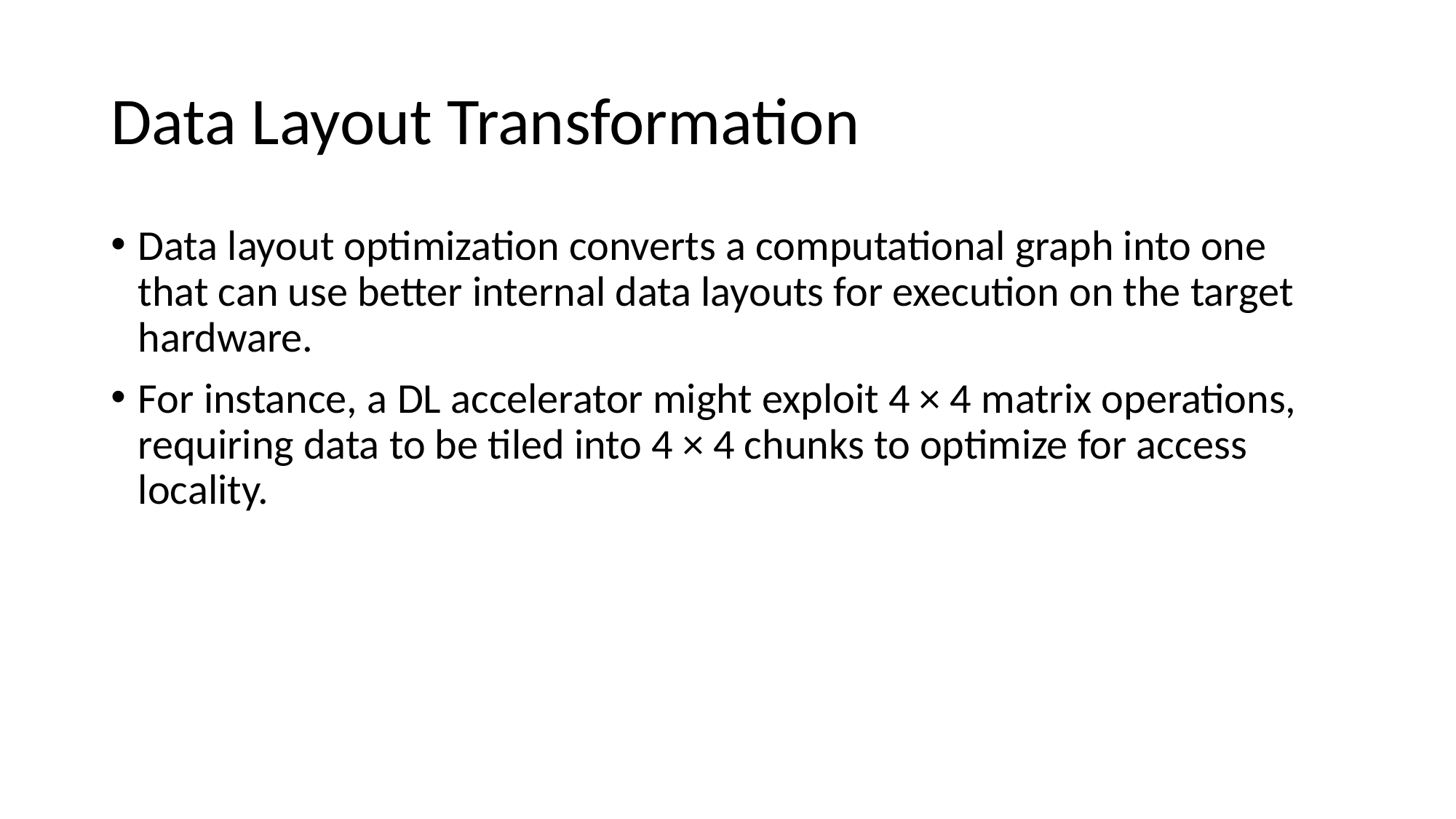

# Data Layout Transformation
Data layout optimization converts a computational graph into one that can use better internal data layouts for execution on the target hardware.
For instance, a DL accelerator might exploit 4 × 4 matrix operations, requiring data to be tiled into 4 × 4 chunks to optimize for access locality.